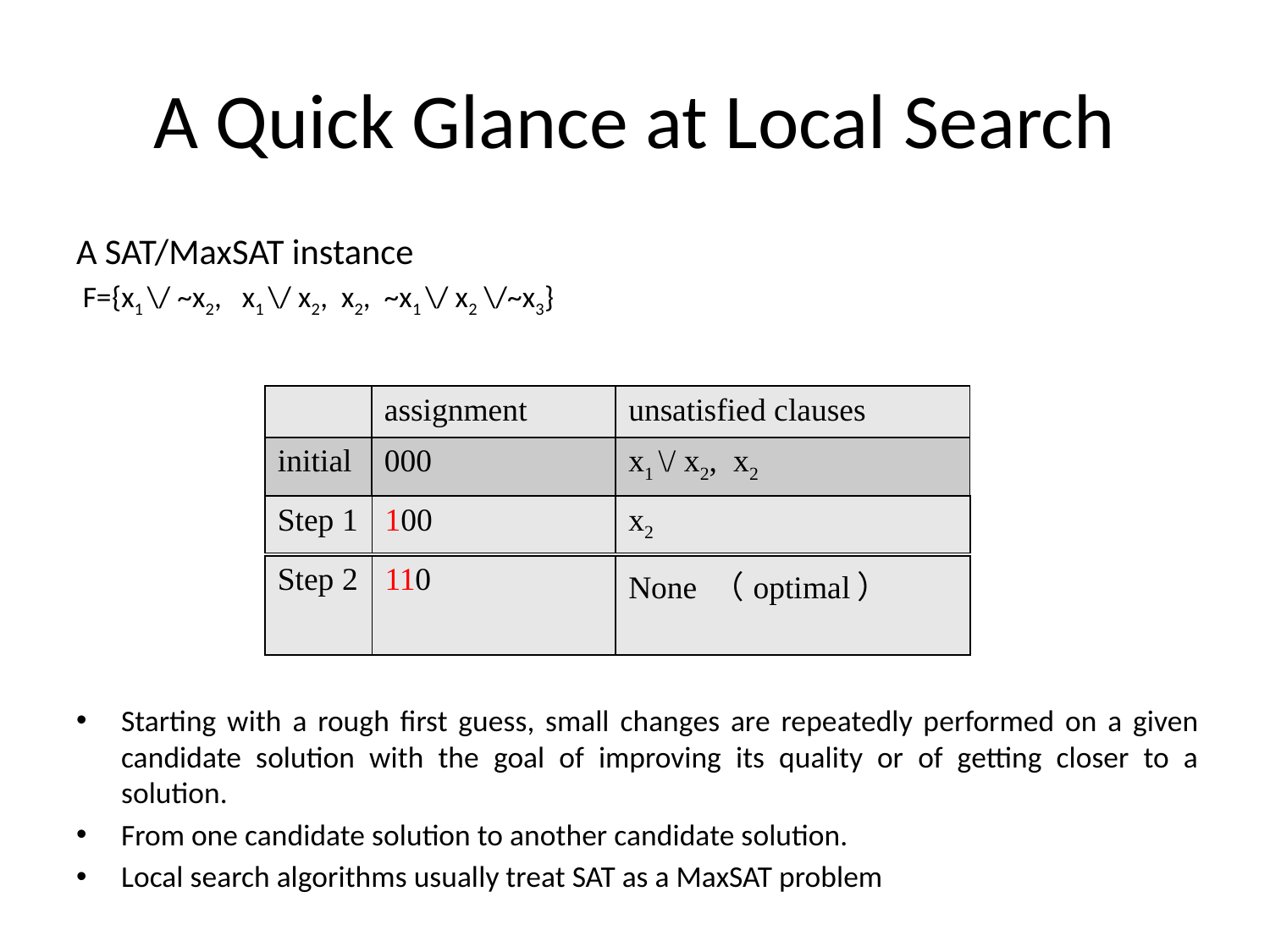

# A Quick Glance at Local Search
A SAT/MaxSAT instance
 F={x1 \/ ~x2,   x1 \/ x2,  x2,  ~x1 \/ x2 \/~x3}

Starting with a rough first guess, small changes are repeatedly performed on a given candidate solution with the goal of improving its quality or of getting closer to a solution.
From one candidate solution to another candidate solution.
Local search algorithms usually treat SAT as a MaxSAT problem
|  | assignment | unsatisfied clauses |
| --- | --- | --- |
| initial | 000 | x1 \/ x2, x2 |
| Step 1 | 100 | x2 |
| --- | --- | --- |
| Step 2 | 110 | None （optimal） |
| --- | --- | --- |